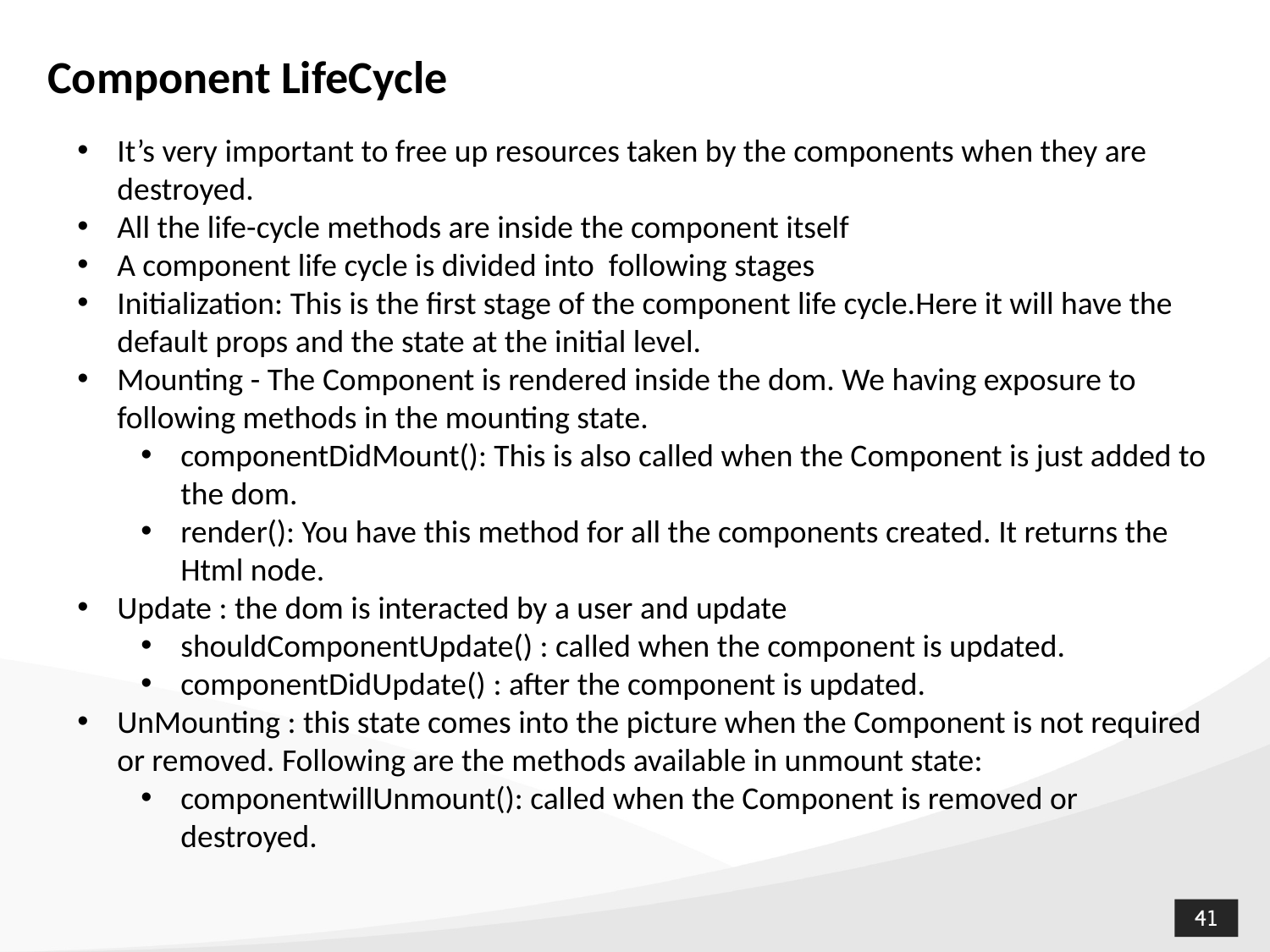

# Component LifeCycle
It’s very important to free up resources taken by the components when they are destroyed.
All the life-cycle methods are inside the component itself
A component life cycle is divided into  following stages
Initialization: This is the first stage of the component life cycle.Here it will have the default props and the state at the initial level.
Mounting - The Component is rendered inside the dom. We having exposure to following methods in the mounting state.
componentDidMount(): This is also called when the Component is just added to the dom.
render(): You have this method for all the components created. It returns the Html node.
Update : the dom is interacted by a user and update
shouldComponentUpdate() : called when the component is updated.
componentDidUpdate() : after the component is updated.
UnMounting : this state comes into the picture when the Component is not required or removed. Following are the methods available in unmount state:
componentwillUnmount(): called when the Component is removed or destroyed.